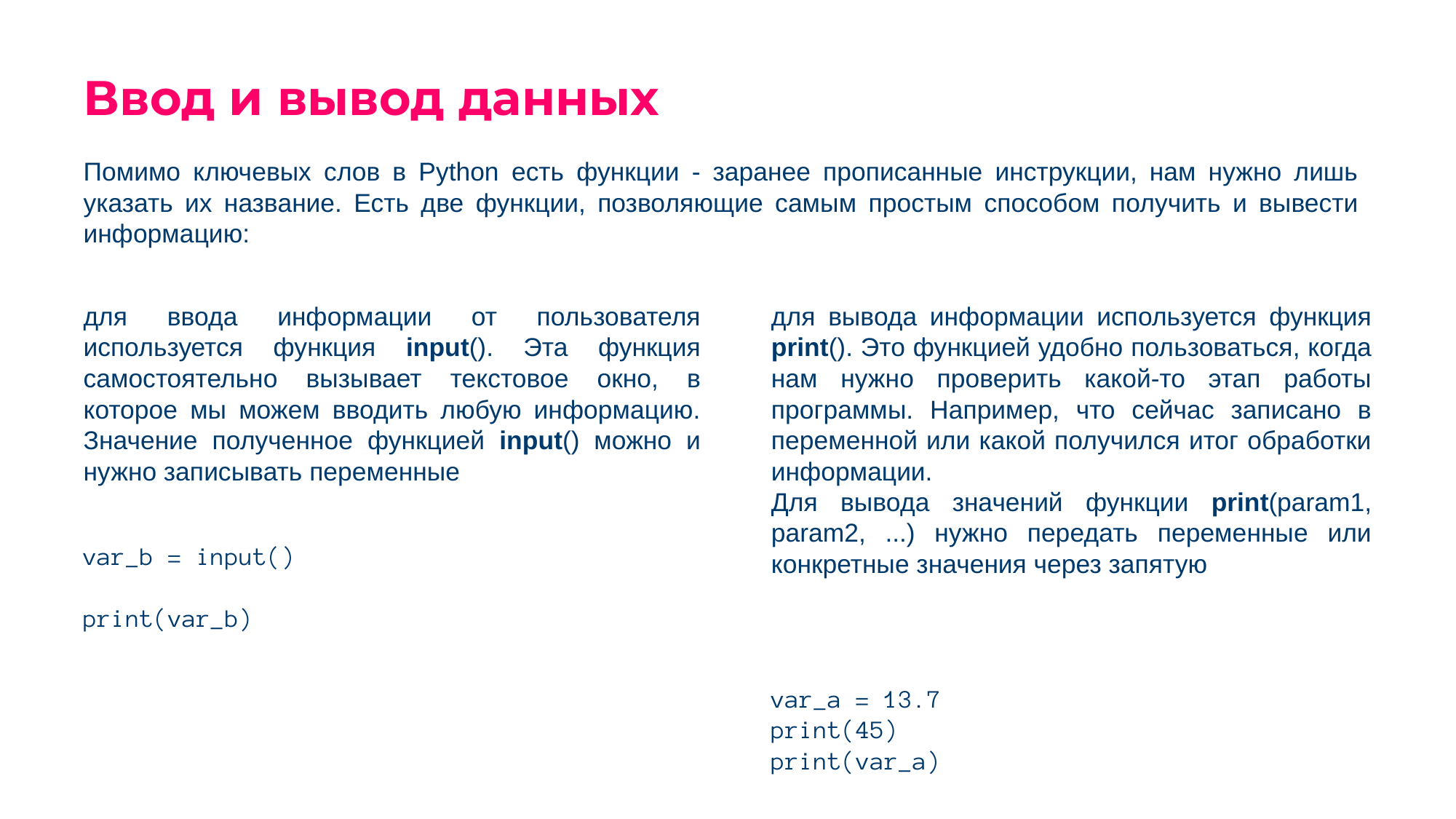

Ввод и вывод данных

Помимо ключевых слов в Python есть функции - заранее прописанные инструкции, нам нужно лишь указать их название. Есть две функции, позволяющие самым простым способом получить и вывести информацию:
для ввода информации от пользователя используется функция input(). Эта функция самостоятельно вызывает текстовое окно, в которое мы можем вводить любую информацию. Значение полученное функцией input() можно и нужно записывать переменные
для вывода информации используется функция print(). Это функцией удобно пользоваться, когда нам нужно проверить какой-то этап работы программы. Например, что сейчас записано в переменной или какой получился итог обработки информации.
Для вывода значений функции print(param1, param2, ...) нужно передать переменные или конкретные значения через запятую
var_b = input()

print(var_b)
var_a = 13.7
print(45)
print(var_a)